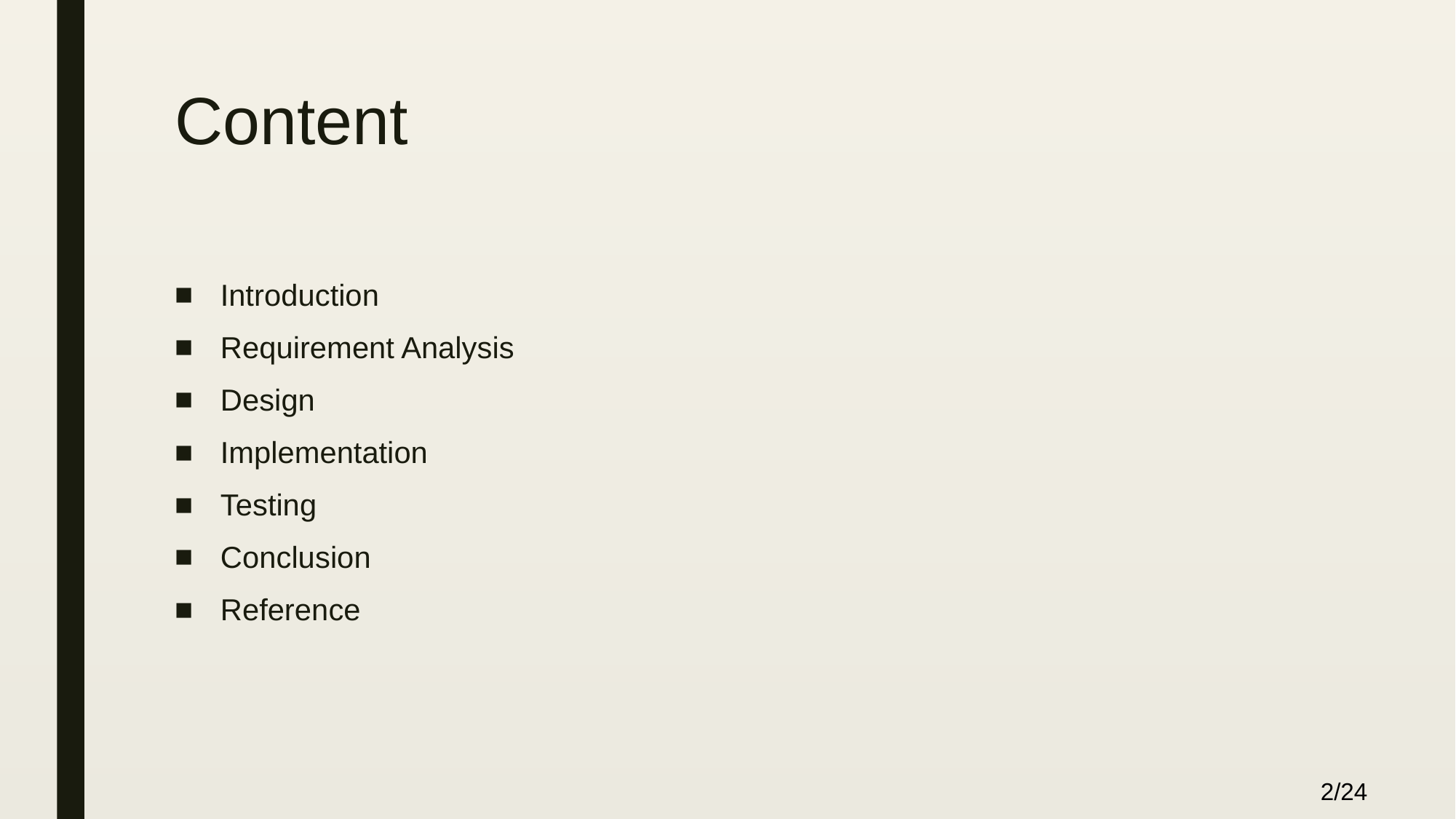

# Content
Introduction
Requirement Analysis
Design
Implementation
Testing
Conclusion
Reference